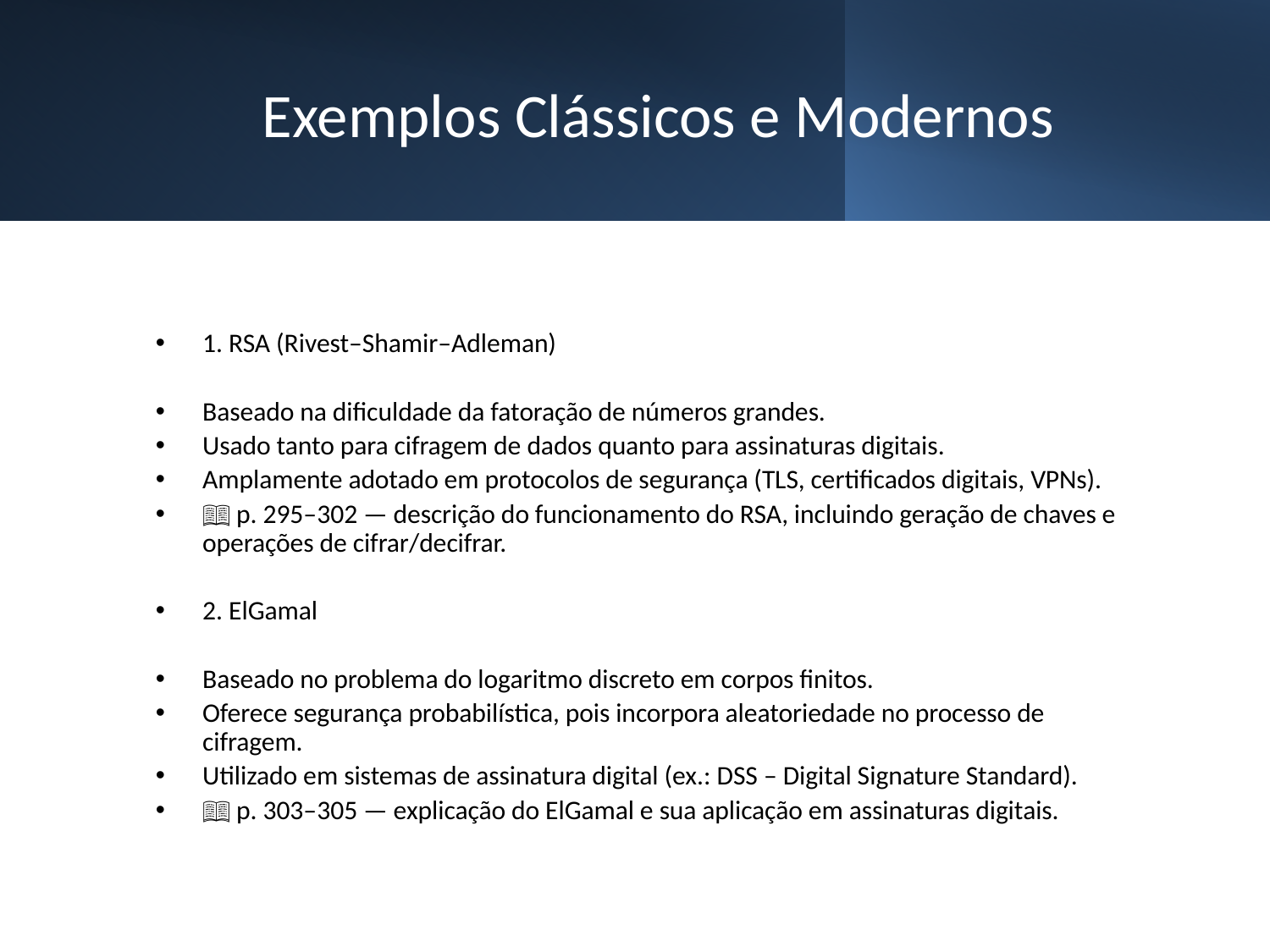

# Exemplos Clássicos e Modernos
1. RSA (Rivest–Shamir–Adleman)

Baseado na dificuldade da fatoração de números grandes.
Usado tanto para cifragem de dados quanto para assinaturas digitais.
Amplamente adotado em protocolos de segurança (TLS, certificados digitais, VPNs).
📖 p. 295–302 — descrição do funcionamento do RSA, incluindo geração de chaves e operações de cifrar/decifrar.

2. ElGamal

Baseado no problema do logaritmo discreto em corpos finitos.
Oferece segurança probabilística, pois incorpora aleatoriedade no processo de cifragem.
Utilizado em sistemas de assinatura digital (ex.: DSS – Digital Signature Standard).
📖 p. 303–305 — explicação do ElGamal e sua aplicação em assinaturas digitais.